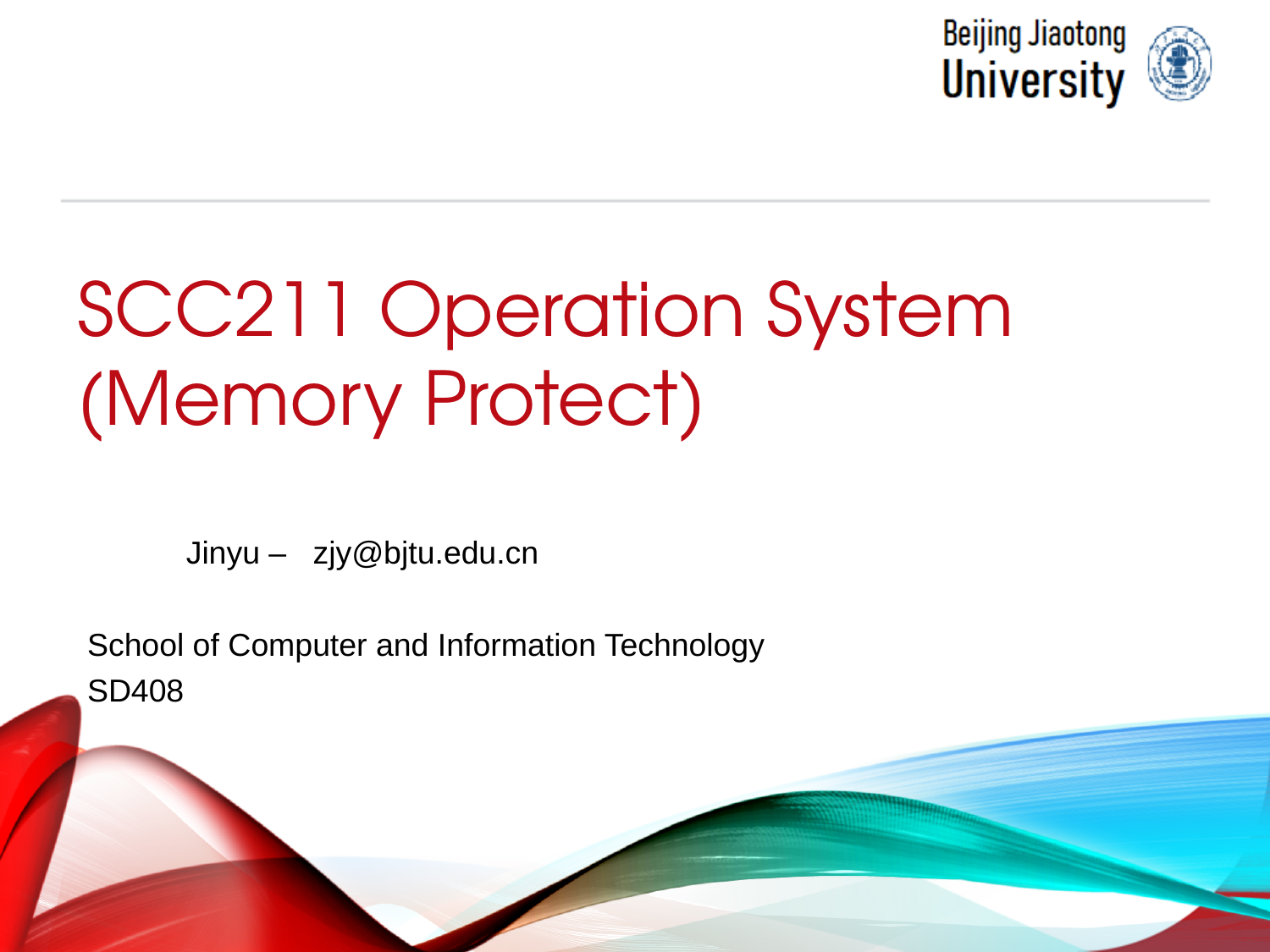

SCC211 Operation System
(Memory Protect)
Zhang Jinyu –   zjy@bjtu.edu.cn

School of Computer and Information Technology
SD408